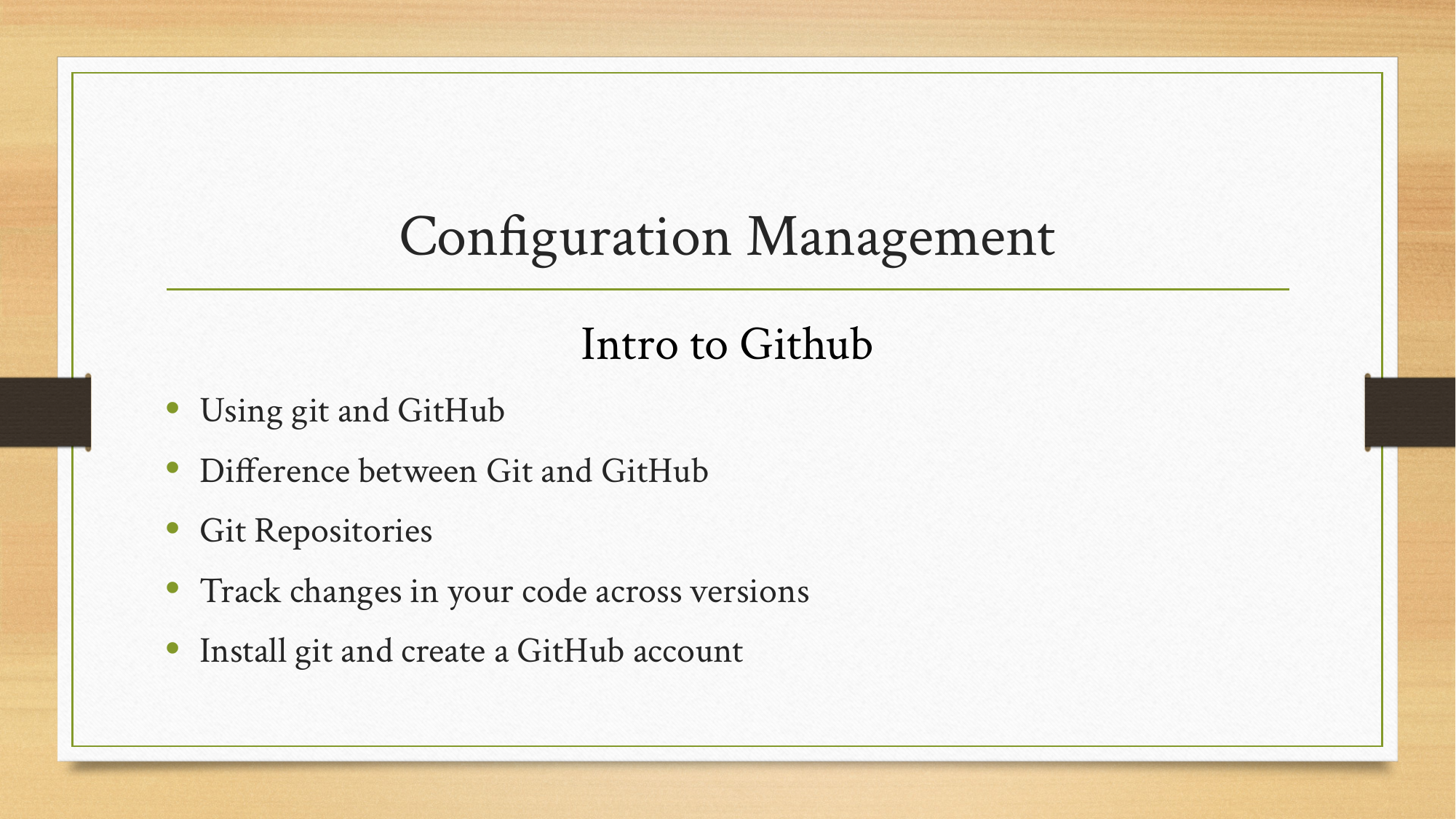

# Configuration Management

Intro to Github
Using git and GitHub
Difference between Git and GitHub
Git Repositories
Track changes in your code across versions
Install git and create a GitHub account